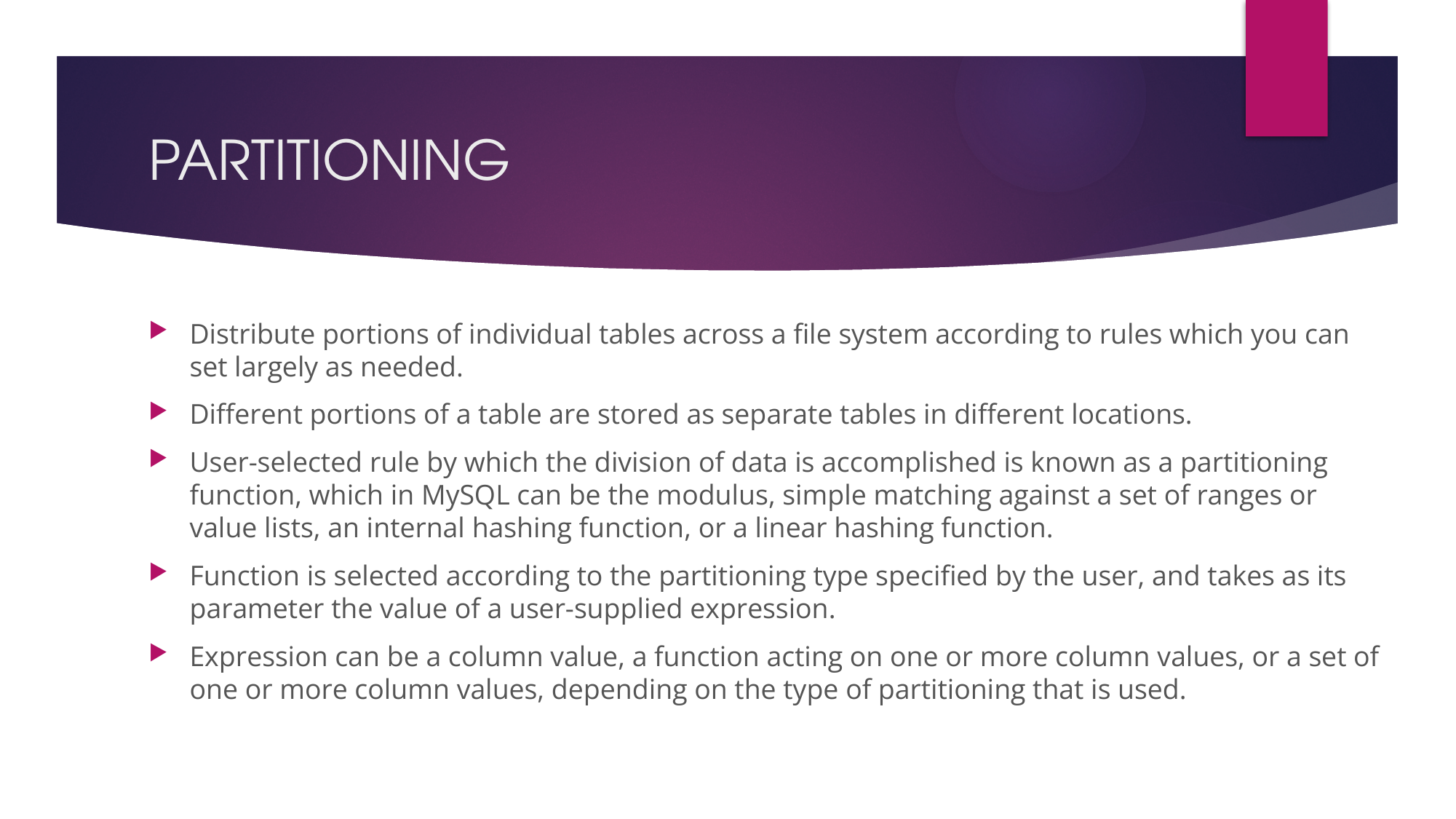

# PARTITIONING
Distribute portions of individual tables across a file system according to rules which you can set largely as needed.
Different portions of a table are stored as separate tables in different locations.
User-selected rule by which the division of data is accomplished is known as a partitioning function, which in MySQL can be the modulus, simple matching against a set of ranges or value lists, an internal hashing function, or a linear hashing function.
Function is selected according to the partitioning type specified by the user, and takes as its parameter the value of a user-supplied expression.
Expression can be a column value, a function acting on one or more column values, or a set of one or more column values, depending on the type of partitioning that is used.